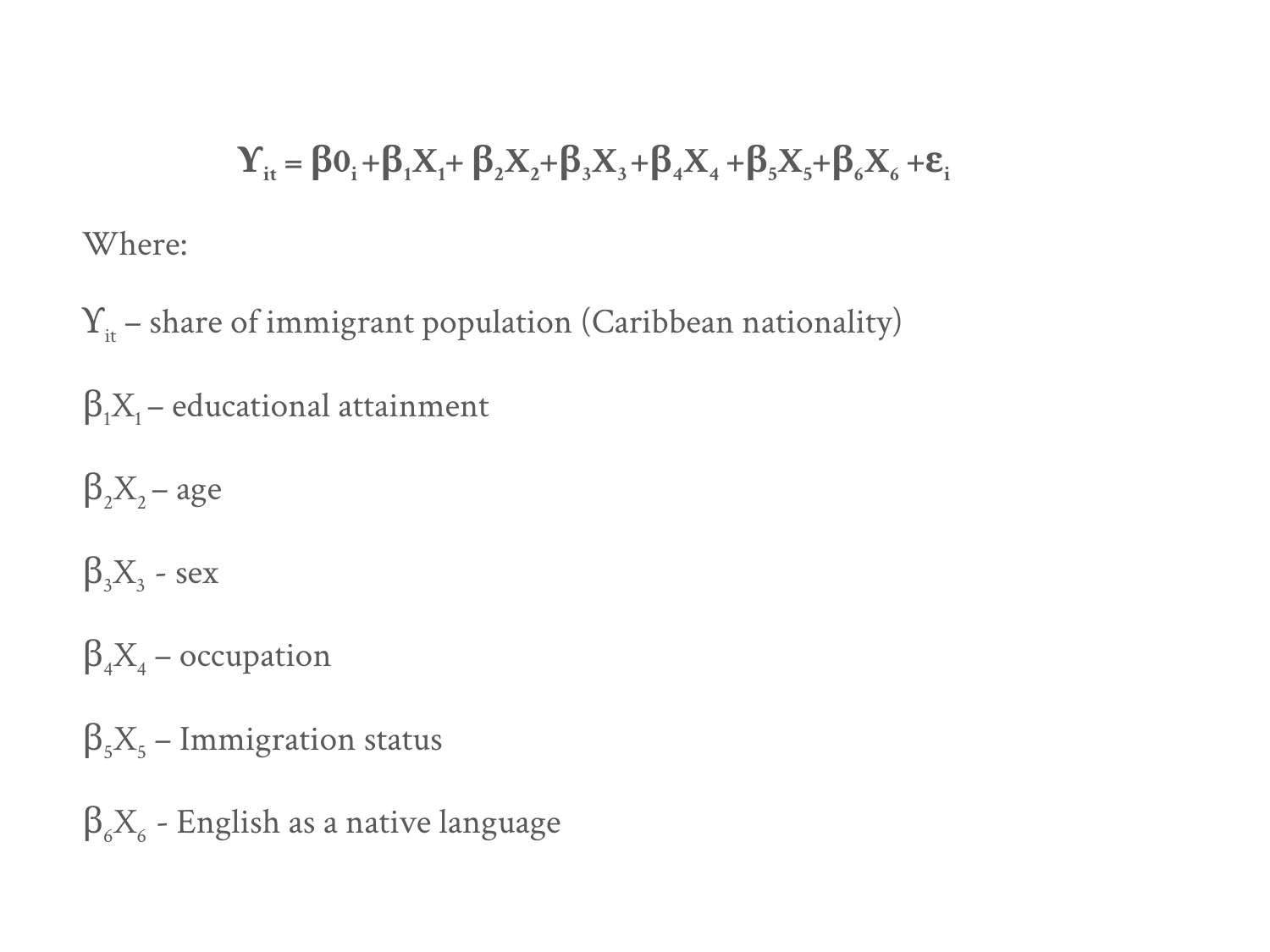

ϒit = β0i +β1X1+ β2X2+β3X3 +β4X4 +β5X5+β6X6 +εi
Where:
ϒit – share of immigrant population (Caribbean nationality)
β1X1 – educational attainment
β2X2 – age
β3X3  - sex
β4X4 – occupation
β5X5 – Immigration status
β6X6  - English as a native language